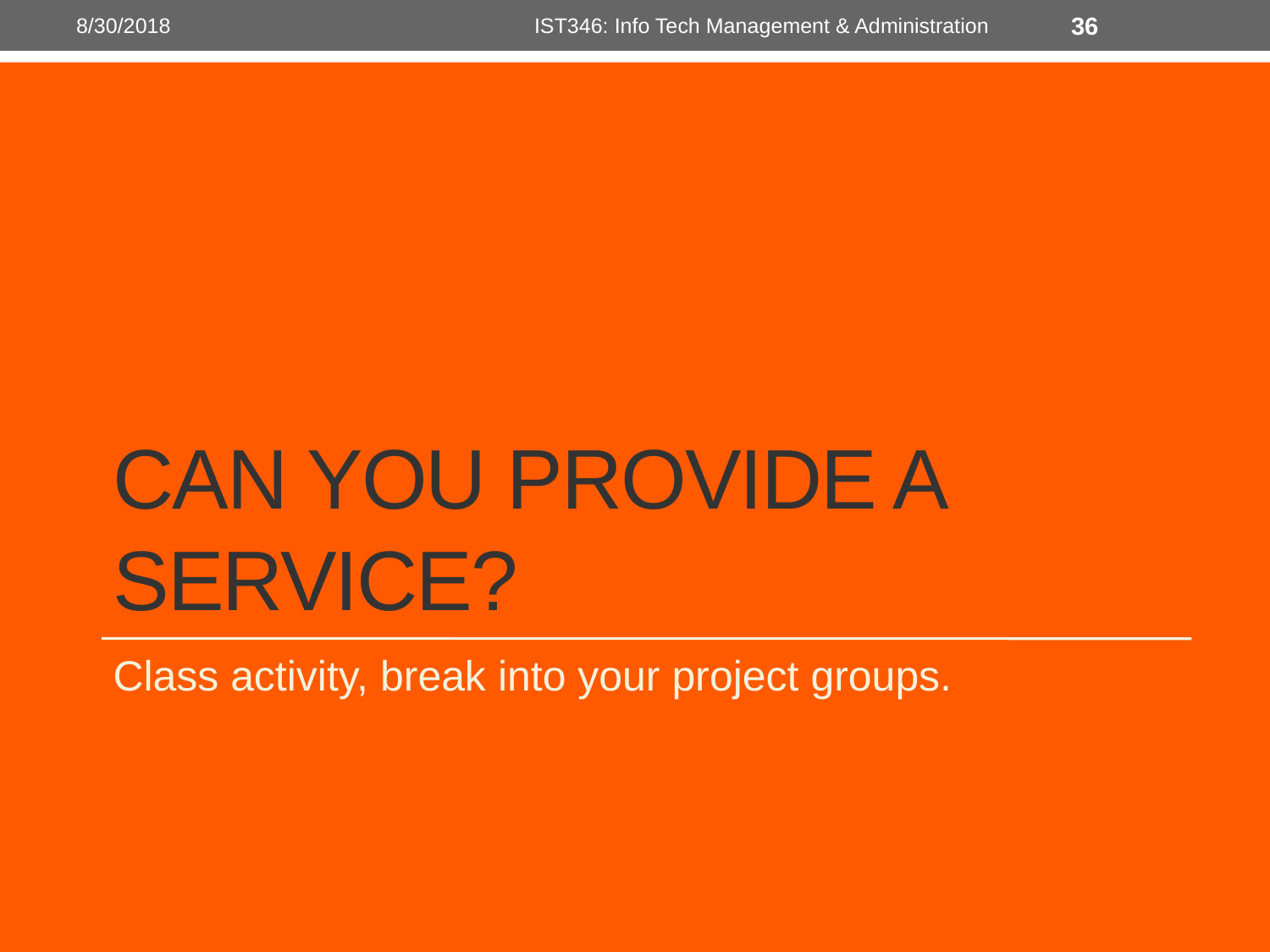

8/30/2018
IST346: Info Tech Management & Administration
36
# Can you provide a service?
Class activity, break into your project groups.